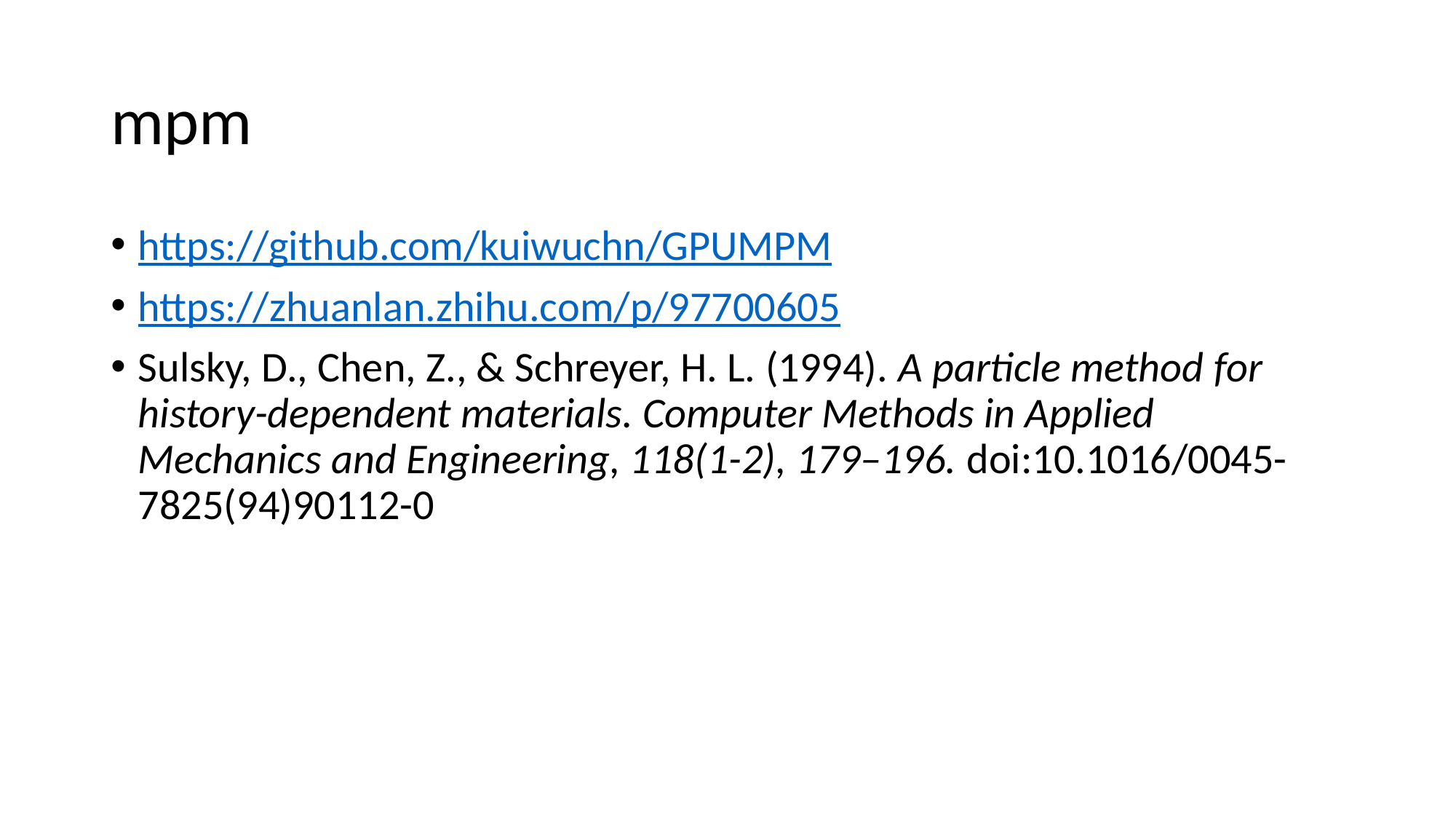

# mpm
https://github.com/kuiwuchn/GPUMPM
https://zhuanlan.zhihu.com/p/97700605
Sulsky, D., Chen, Z., & Schreyer, H. L. (1994). A particle method for history-dependent materials. Computer Methods in Applied Mechanics and Engineering, 118(1-2), 179–196. doi:10.1016/0045-7825(94)90112-0